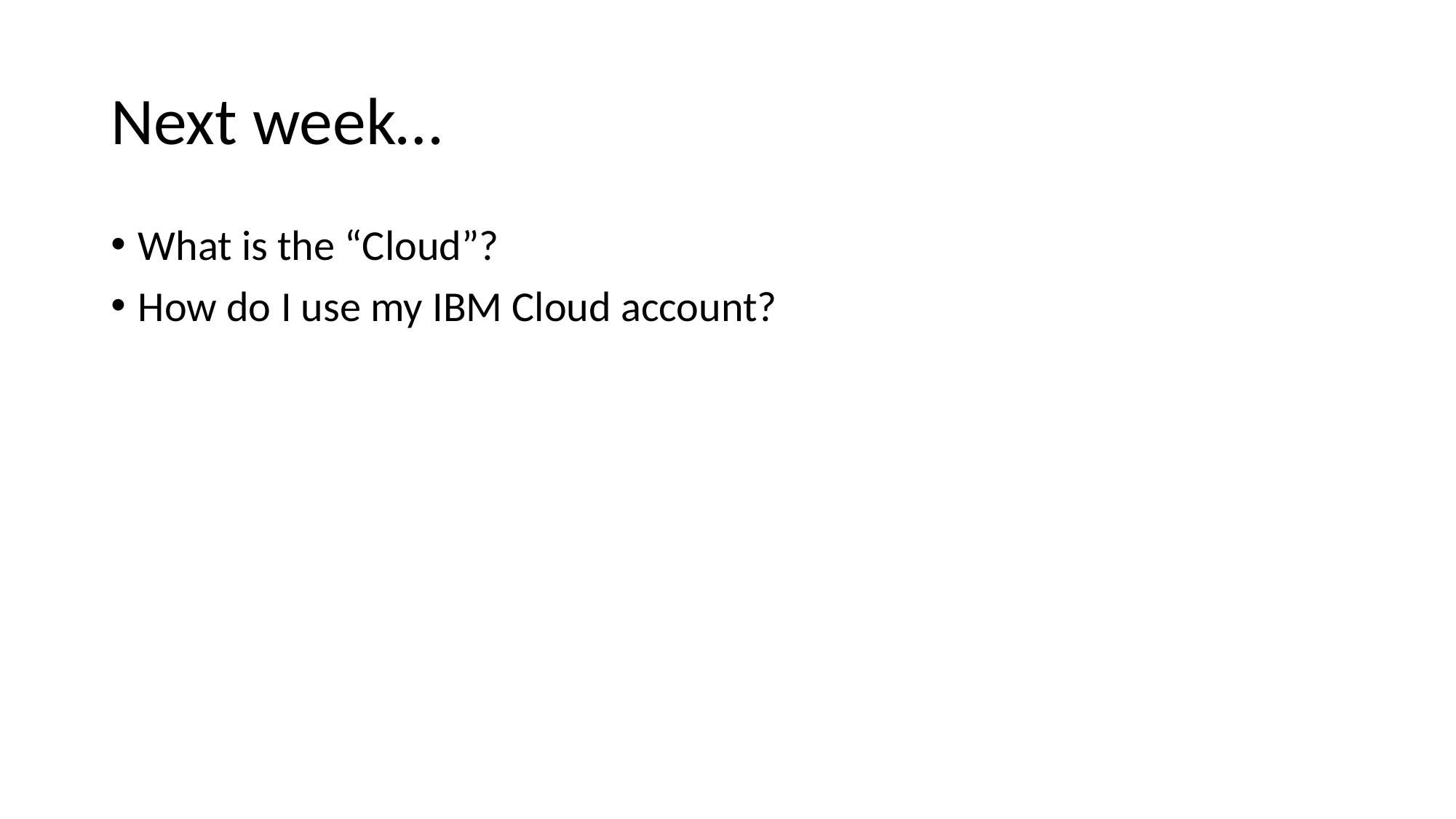

# Next week…
What is the “Cloud”?
How do I use my IBM Cloud account?